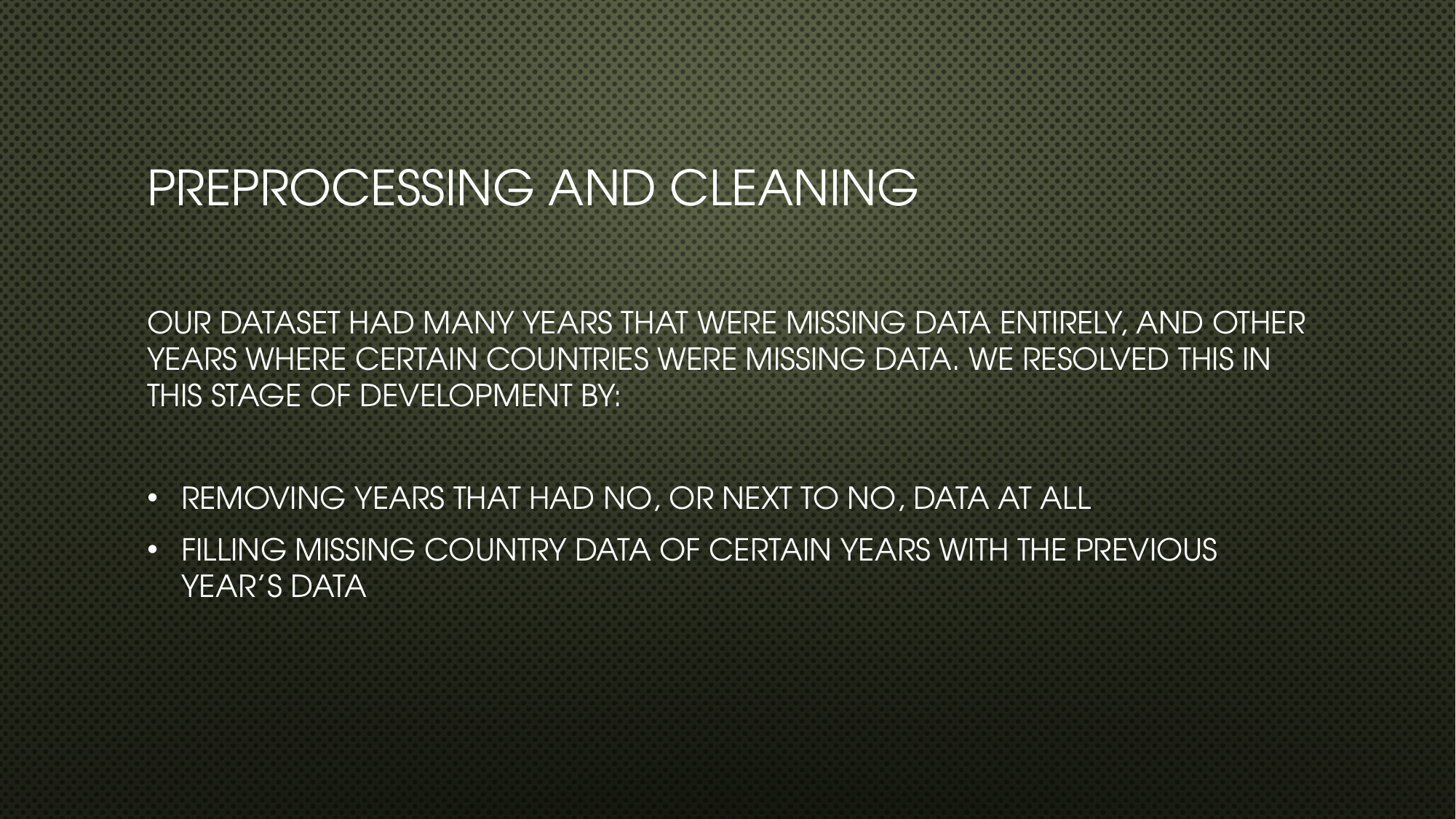

# Preprocessing and Cleaning
Our dataset had many years that were missing data entirely, and other years where certain countries were missing data. We resolved this in this stage of development by:

Removing years that had no, or next to no, data at all
Filling missing country data of certain years with the previous year’s data